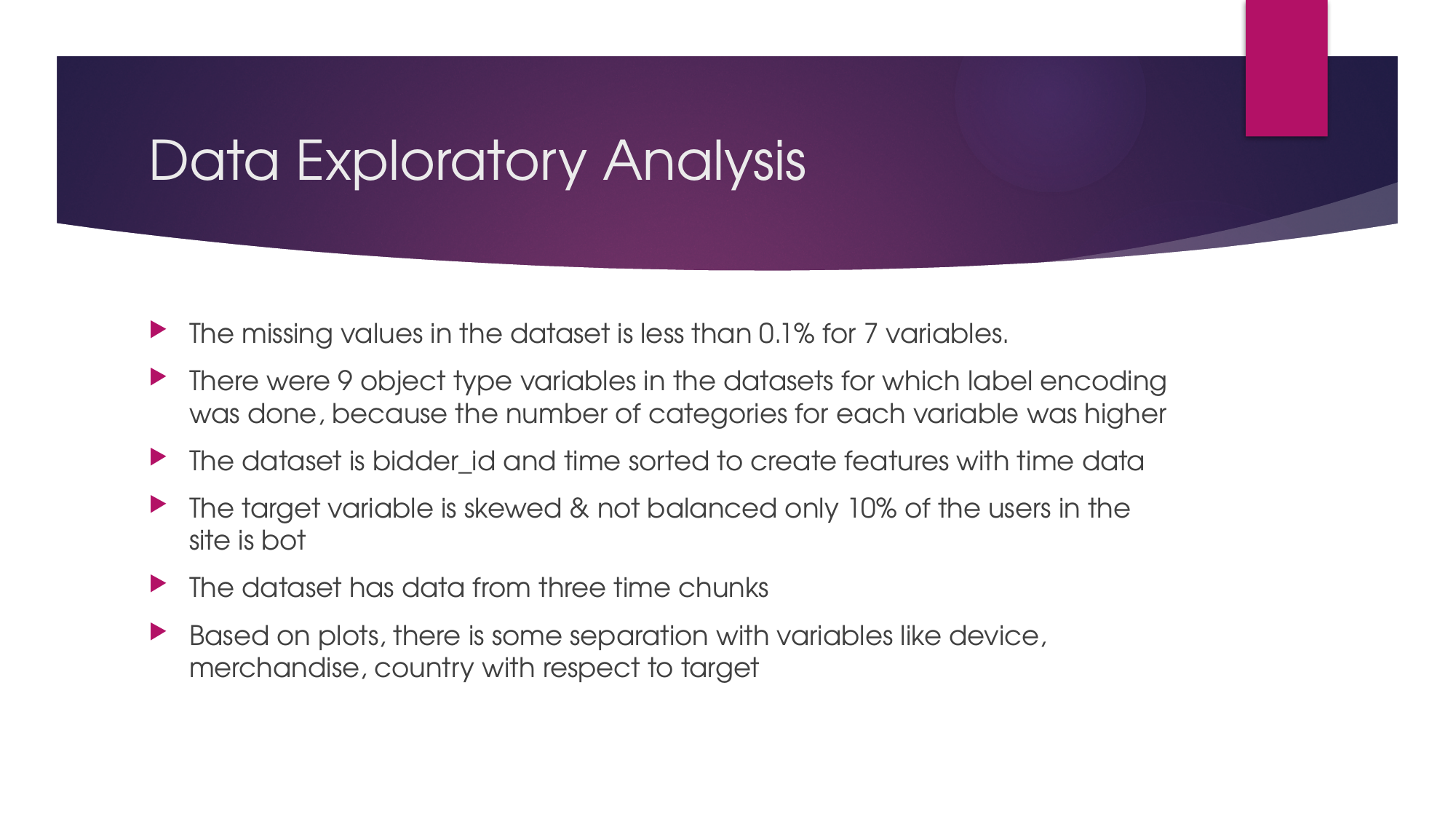

# Data Exploratory Analysis
The missing values in the dataset is less than 0.1% for 7 variables.
There were 9 object type variables in the datasets for which label encoding was done, because the number of categories for each variable was higher
The dataset is bidder_id and time sorted to create features with time data
The target variable is skewed & not balanced only 10% of the users in the site is bot
The dataset has data from three time chunks
Based on plots, there is some separation with variables like device, merchandise, country with respect to target